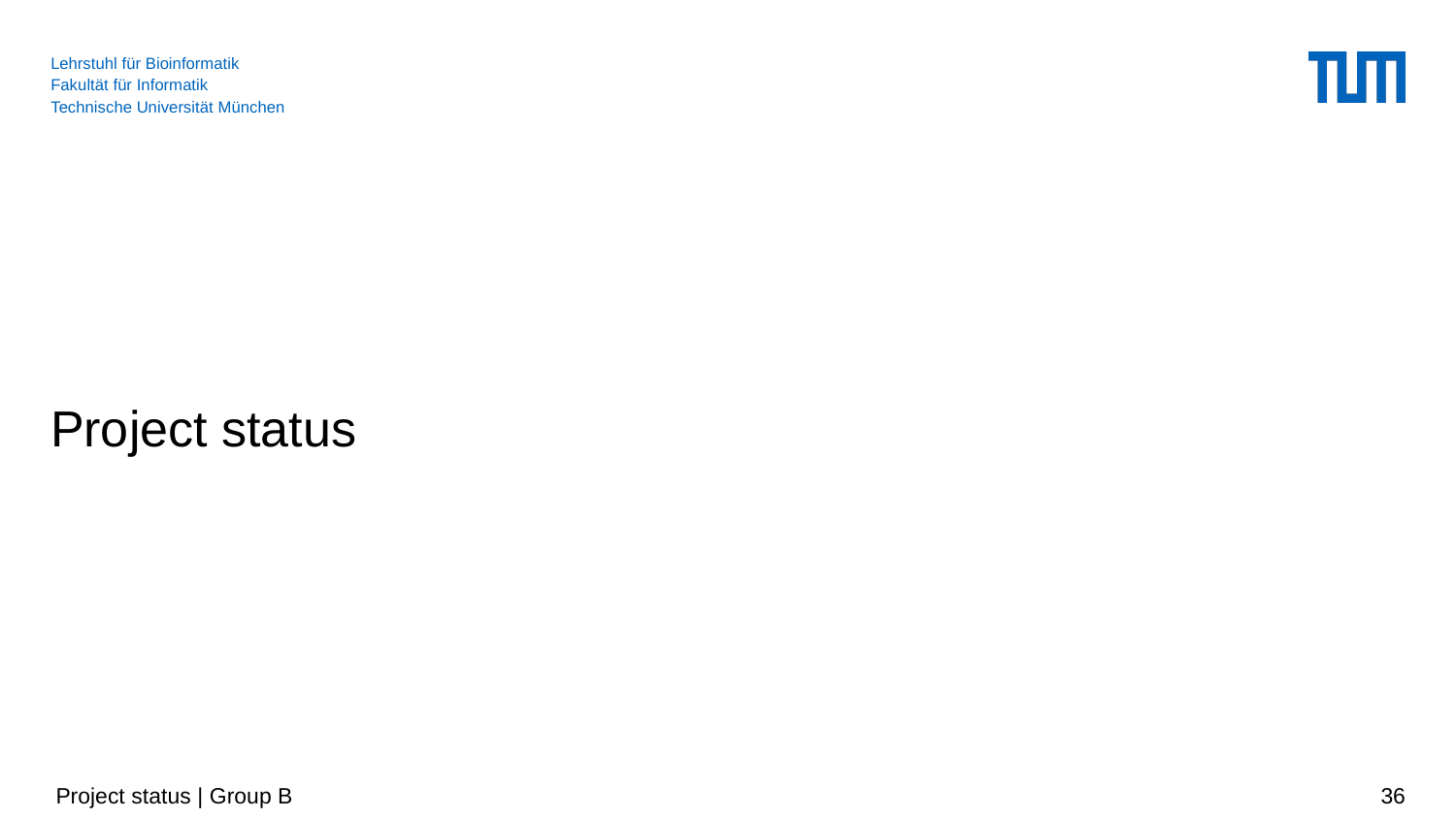

# Project status
 Project status | Group B
36